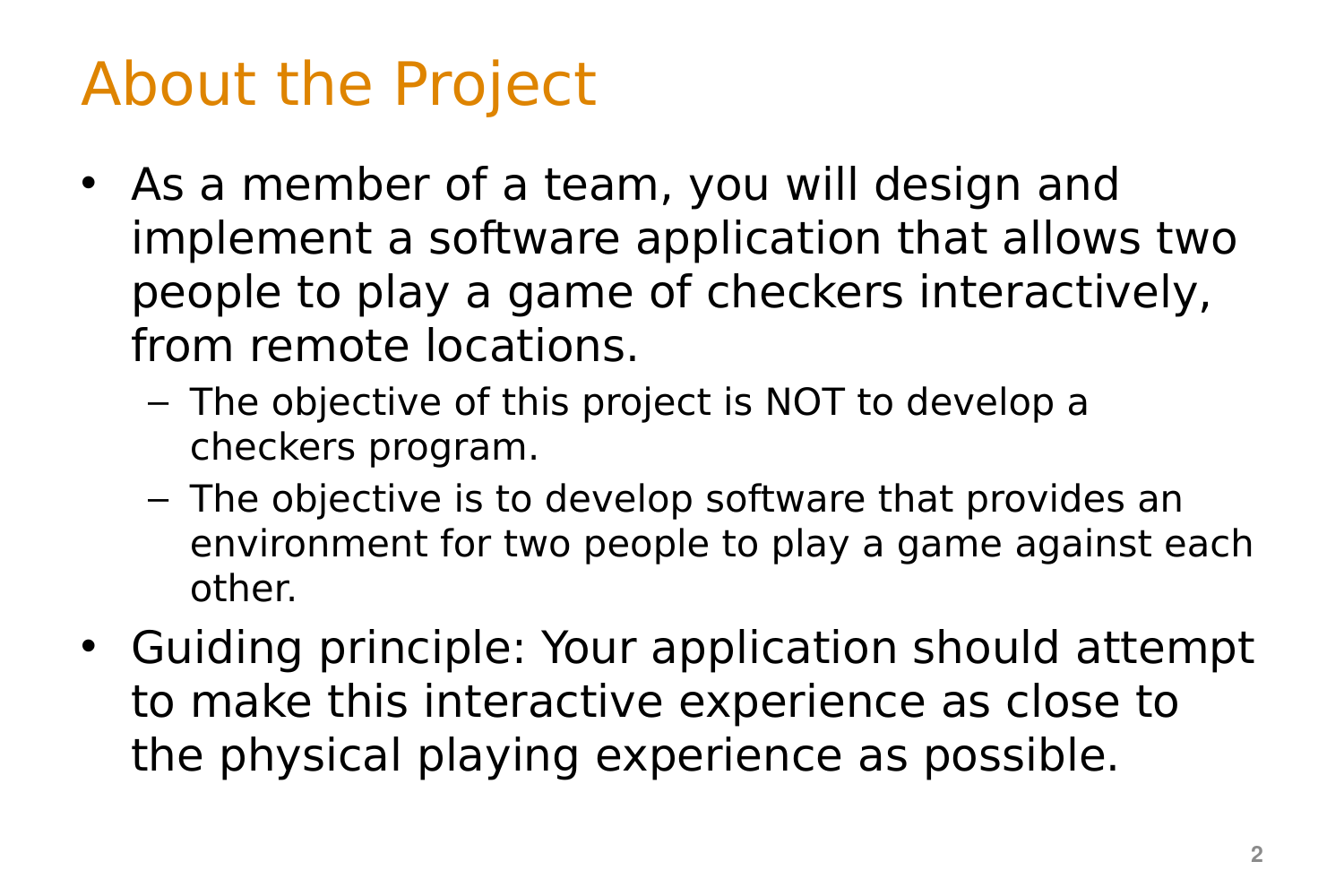

# About the Project
As a member of a team, you will design and implement a software application that allows two people to play a game of checkers interactively, from remote locations.
The objective of this project is NOT to develop a checkers program.
The objective is to develop software that provides an environment for two people to play a game against each other.
Guiding principle: Your application should attempt to make this interactive experience as close to the physical playing experience as possible.

2